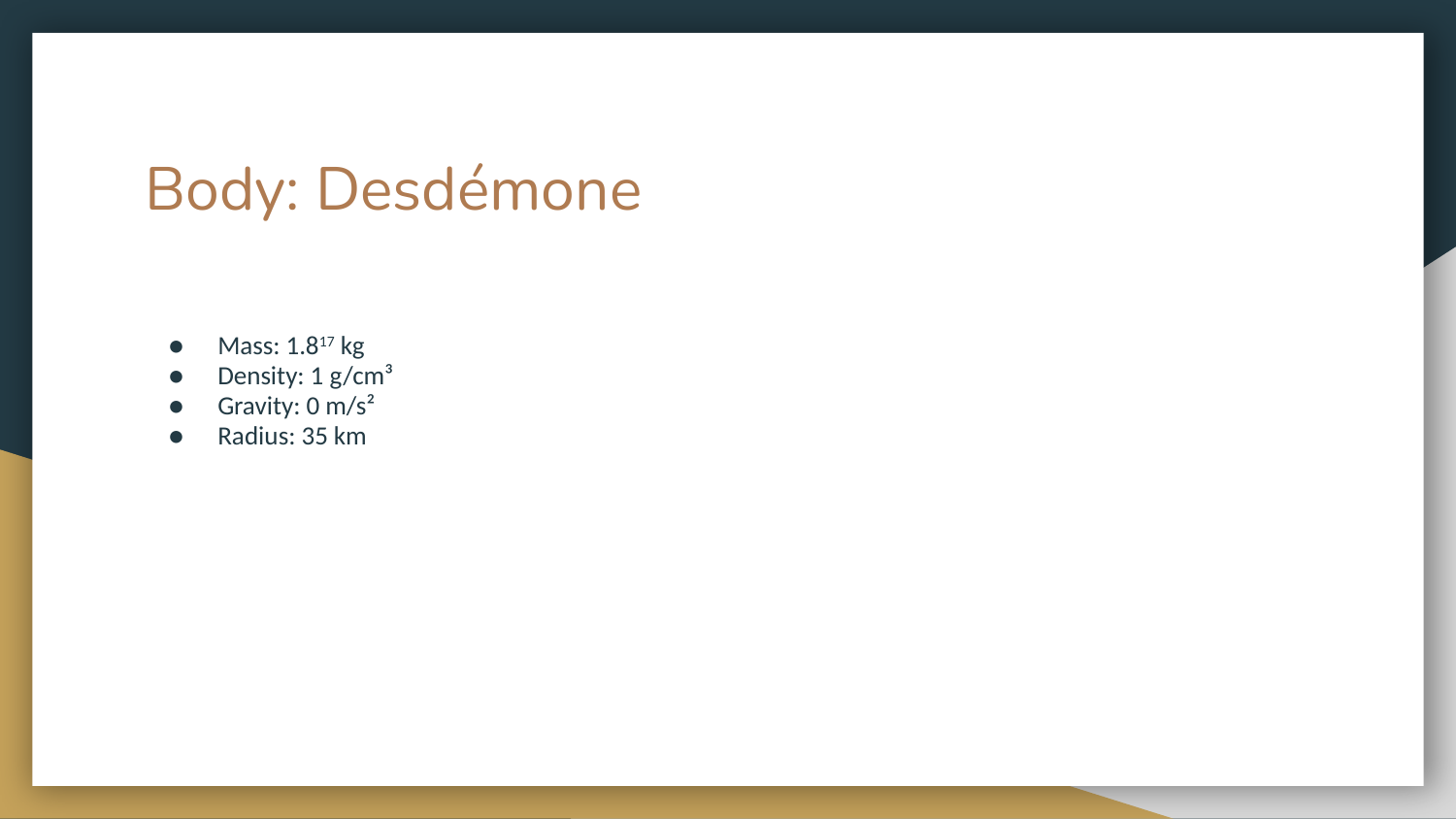

# Body: Desdémone
Mass: 1.817 kg
Density: 1 g/cm³
Gravity: 0 m/s²
Radius: 35 km